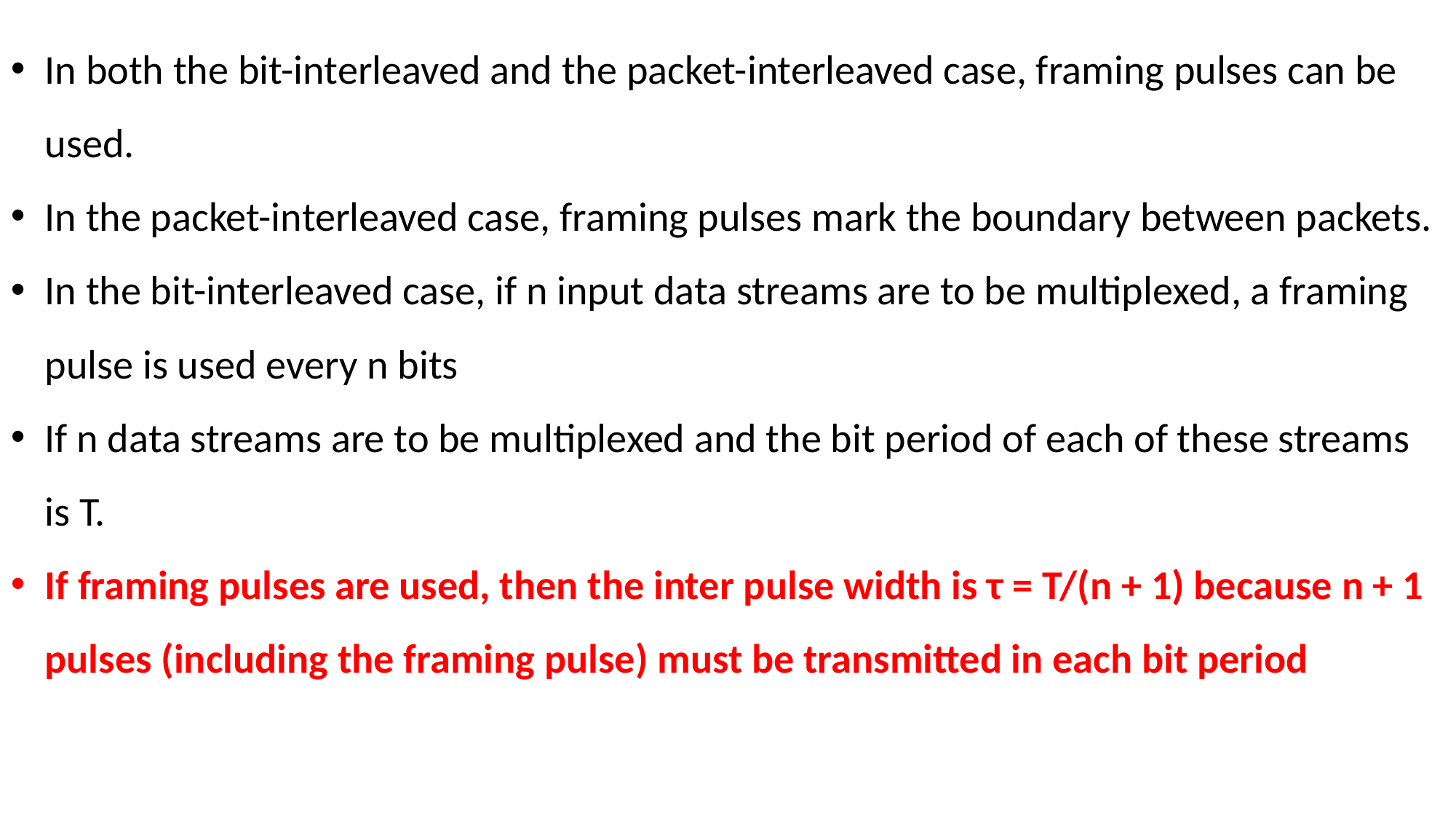

In both the bit-interleaved and the packet-interleaved case, framing pulses can be used.
In the packet-interleaved case, framing pulses mark the boundary between packets.
In the bit-interleaved case, if n input data streams are to be multiplexed, a framing pulse is used every n bits
If n data streams are to be multiplexed and the bit period of each of these streams is T.
If framing pulses are used, then the inter pulse width is τ = T/(n + 1) because n + 1 pulses (including the framing pulse) must be transmitted in each bit period